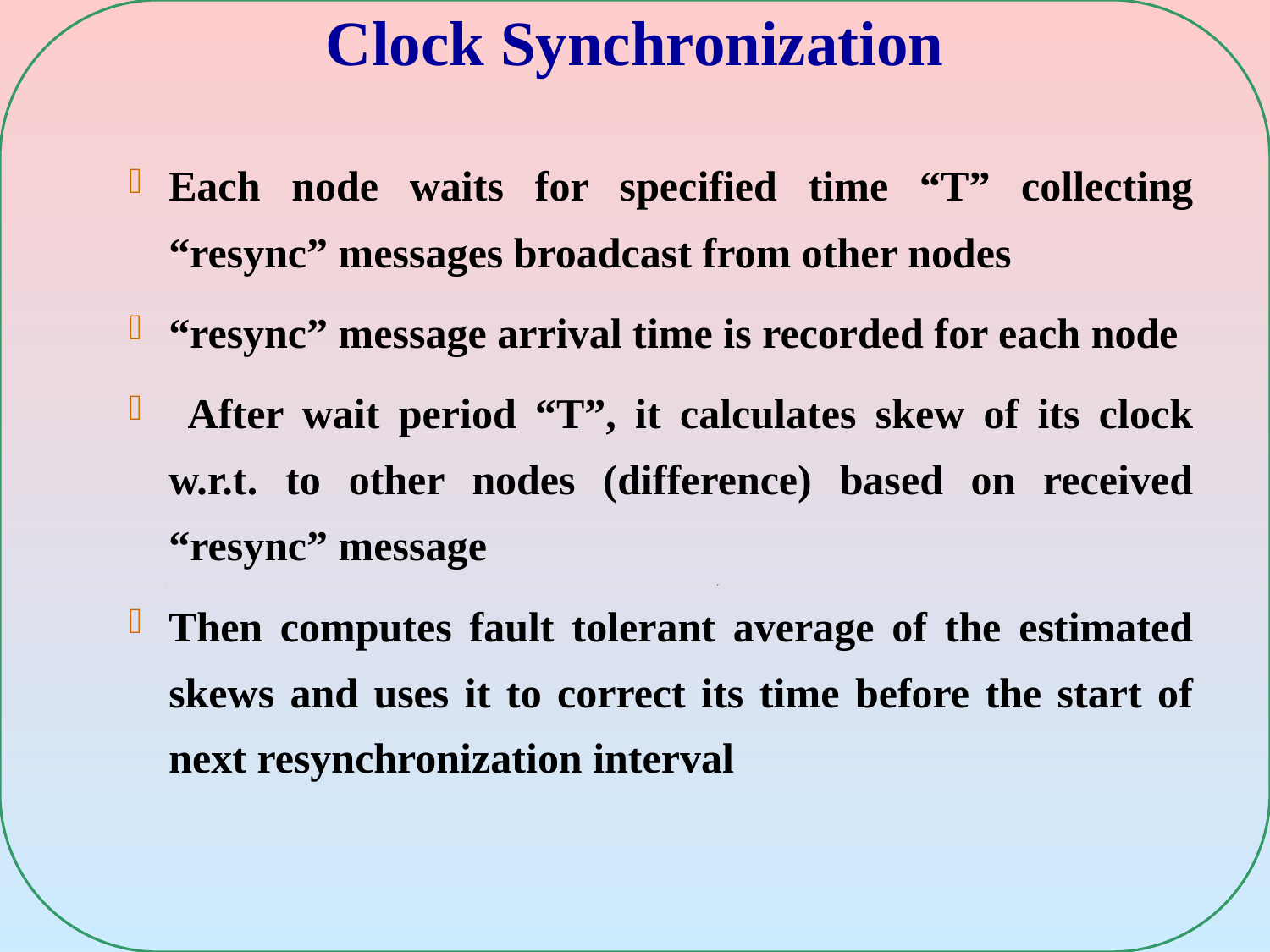

# Clock Synchronization
Each node waits for specified time “T” collecting “resync” messages broadcast from other nodes
“resync” message arrival time is recorded for each node
 After wait period “T”, it calculates skew of its clock w.r.t. to other nodes (difference) based on received “resync” message
Then computes fault tolerant average of the estimated skews and uses it to correct its time before the start of next resynchronization interval